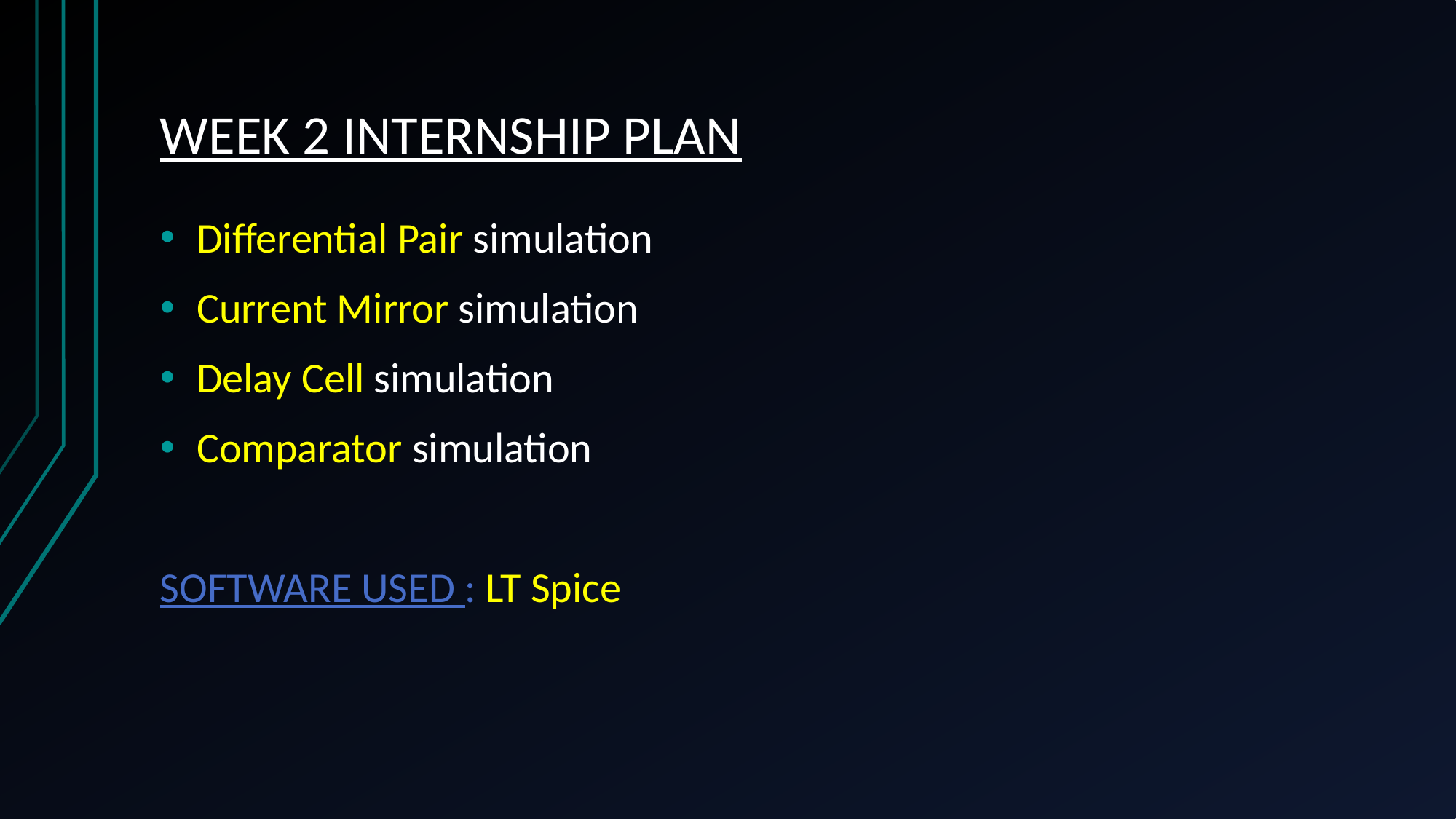

# WEEK 2 INTERNSHIP PLAN
Differential Pair simulation
Current Mirror simulation
Delay Cell simulation
Comparator simulation

SOFTWARE USED : LT Spice